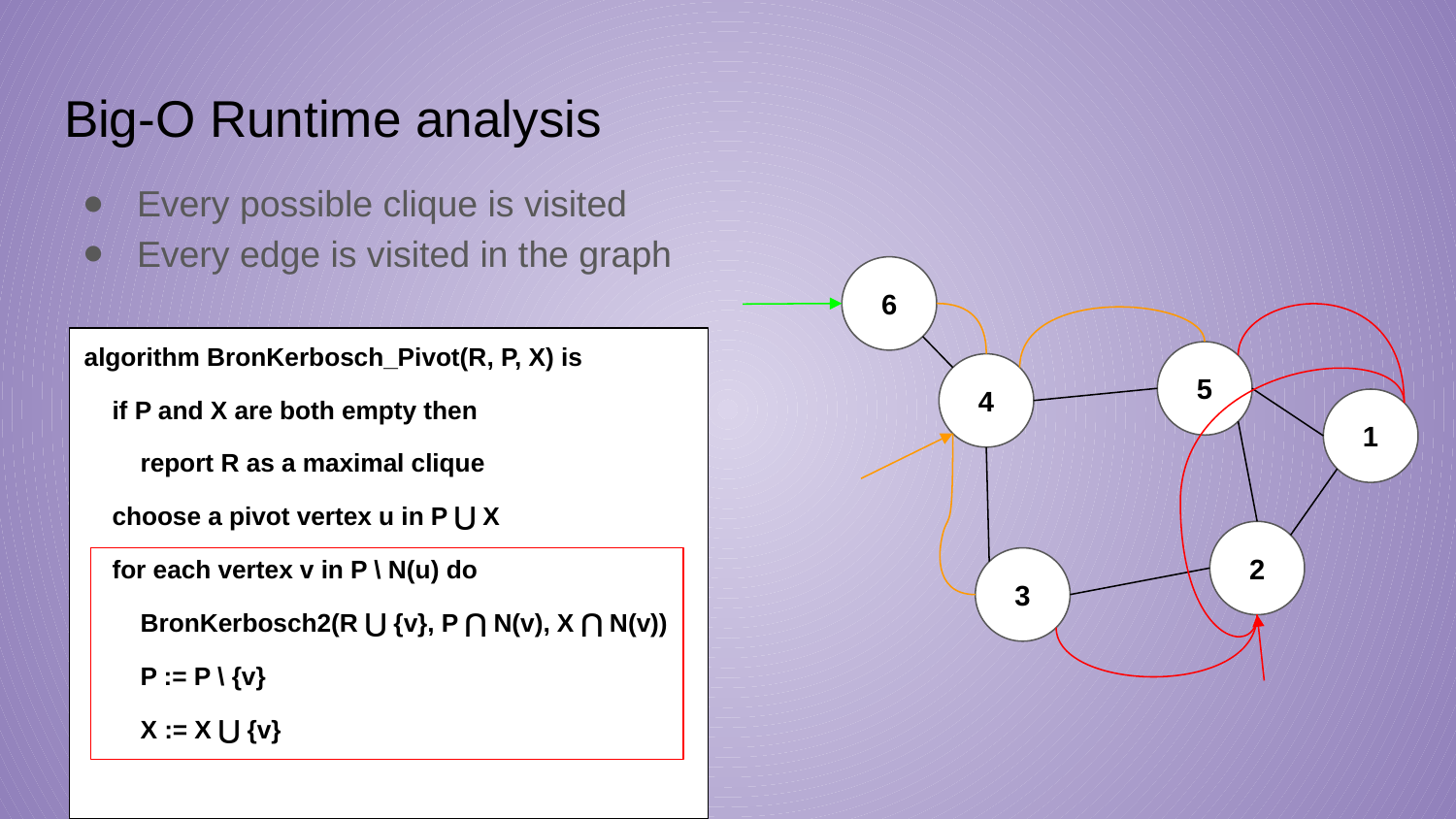

# Big-O Runtime analysis
Every possible clique is visited
Every edge is visited in the graph

6
5
4
1
2
3
algorithm BronKerbosch_Pivot(R, P, X) is
    if P and X are both empty then
        report R as a maximal clique
    choose a pivot vertex u in P ⋃ X
    for each vertex v in P \ N(u) do
        BronKerbosch2(R ⋃ {v}, P ⋂ N(v), X ⋂ N(v))
        P := P \ {v}
        X := X ⋃ {v}